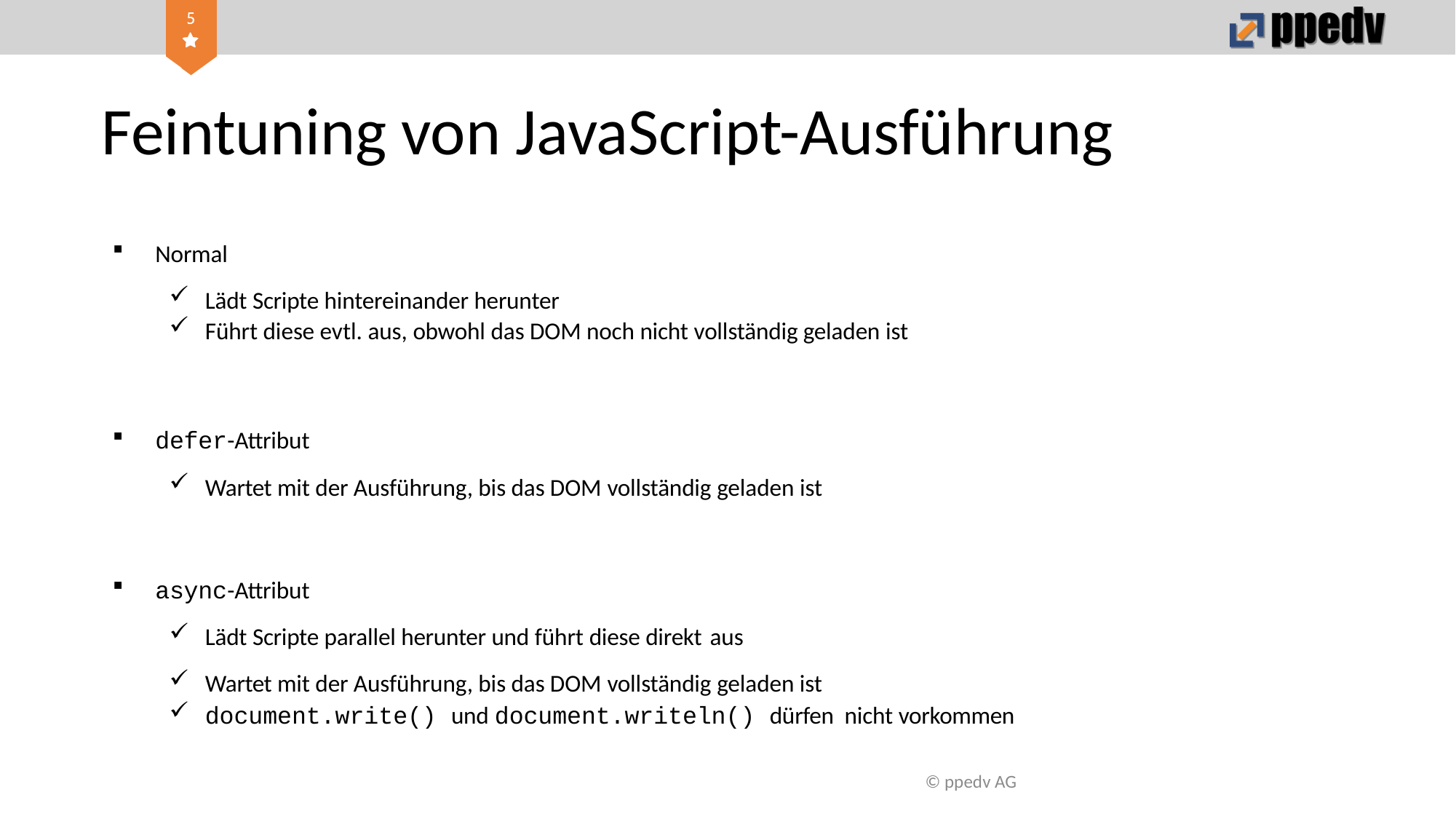

# Feintuning von JavaScript-Ausführung
Normal
Lädt Scripte hintereinander herunter
Führt diese evtl. aus, obwohl das DOM noch nicht vollständig geladen ist

defer-Attribut
Wartet mit der Ausführung, bis das DOM vollständig geladen ist

async-Attribut
Lädt Scripte parallel herunter und führt diese direkt aus
Wartet mit der Ausführung, bis das DOM vollständig geladen ist
document.write() und document.writeln() dürfen  nicht vorkommen

© ppedv AG